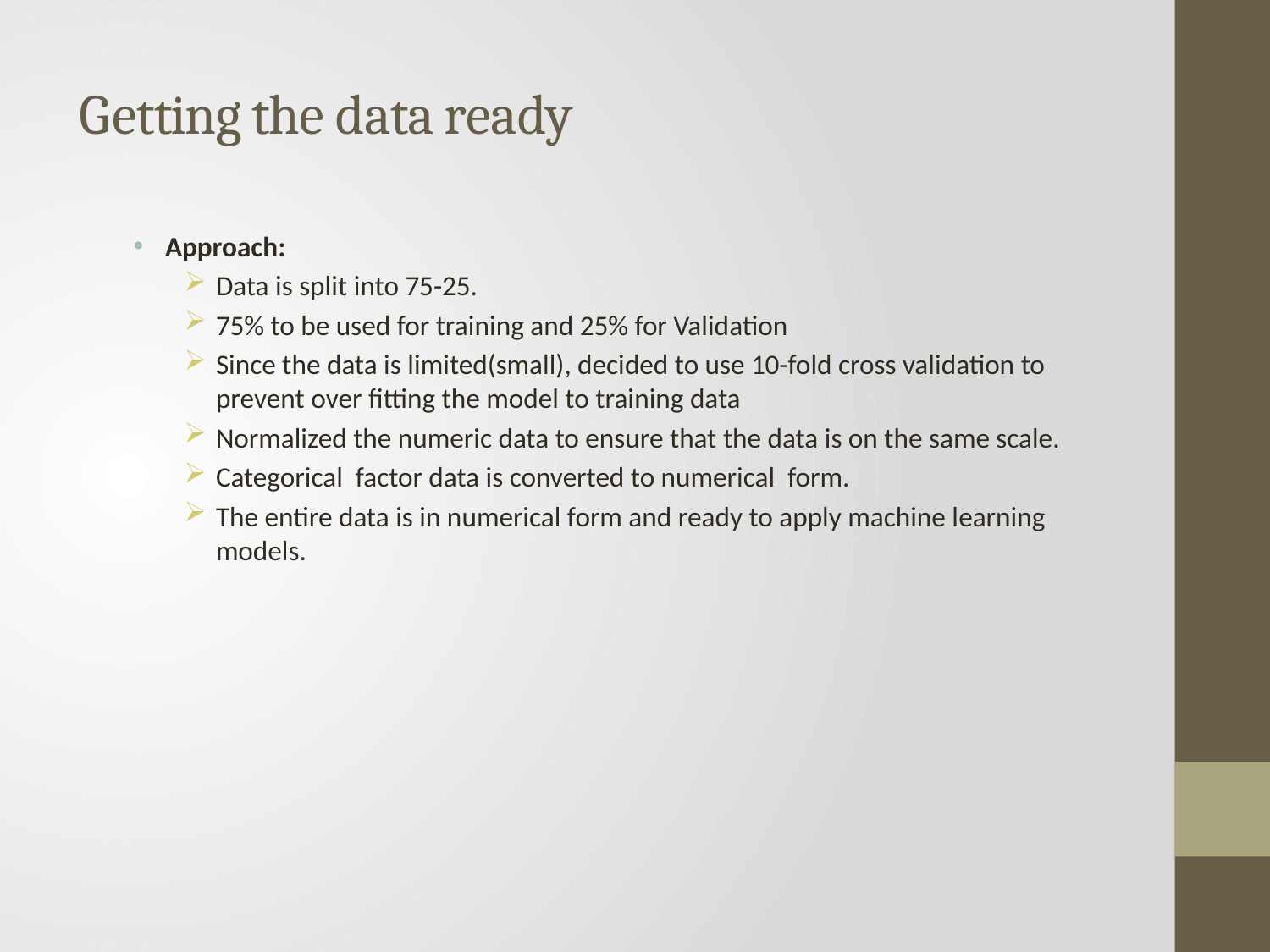

# Getting the data ready
Approach:
Data is split into 75-25.
75% to be used for training and 25% for Validation
Since the data is limited(small), decided to use 10-fold cross validation to prevent over fitting the model to training data
Normalized the numeric data to ensure that the data is on the same scale.
Categorical  factor data is converted to numerical  form.
The entire data is in numerical form and ready to apply machine learning models.